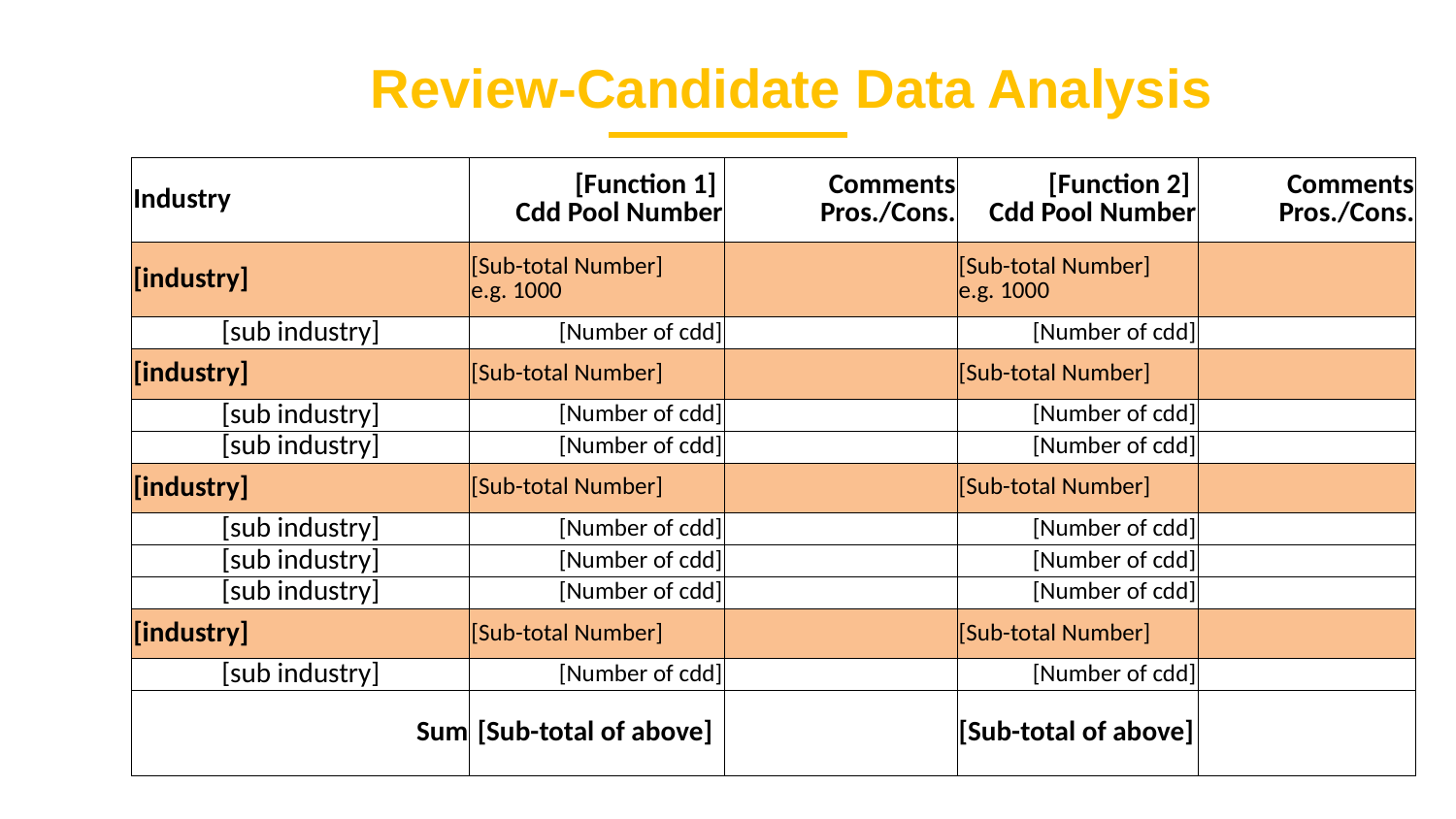

Review-Candidate Data Analysis
| Industry | [Function 1] Cdd Pool Number | Comments Pros./Cons. | [Function 2] Cdd Pool Number | Comments Pros./Cons. |
| --- | --- | --- | --- | --- |
| [industry] | [Sub-total Number] e.g. 1000 |  | [Sub-total Number] e.g. 1000 |  |
| [sub industry] | [Number of cdd] |  | [Number of cdd] |  |
| [industry] | [Sub-total Number] |  | [Sub-total Number] |  |
| [sub industry] | [Number of cdd] |  | [Number of cdd] |  |
| [sub industry] | [Number of cdd] |  | [Number of cdd] |  |
| [industry] | [Sub-total Number] |  | [Sub-total Number] |  |
| [sub industry] | [Number of cdd] |  | [Number of cdd] |  |
| [sub industry] | [Number of cdd] |  | [Number of cdd] |  |
| [sub industry] | [Number of cdd] |  | [Number of cdd] |  |
| [industry] | [Sub-total Number] |  | [Sub-total Number] |  |
| [sub industry] | [Number of cdd] |  | [Number of cdd] |  |
| Sum | [Sub-total of above] |  | [Sub-total of above] |  |